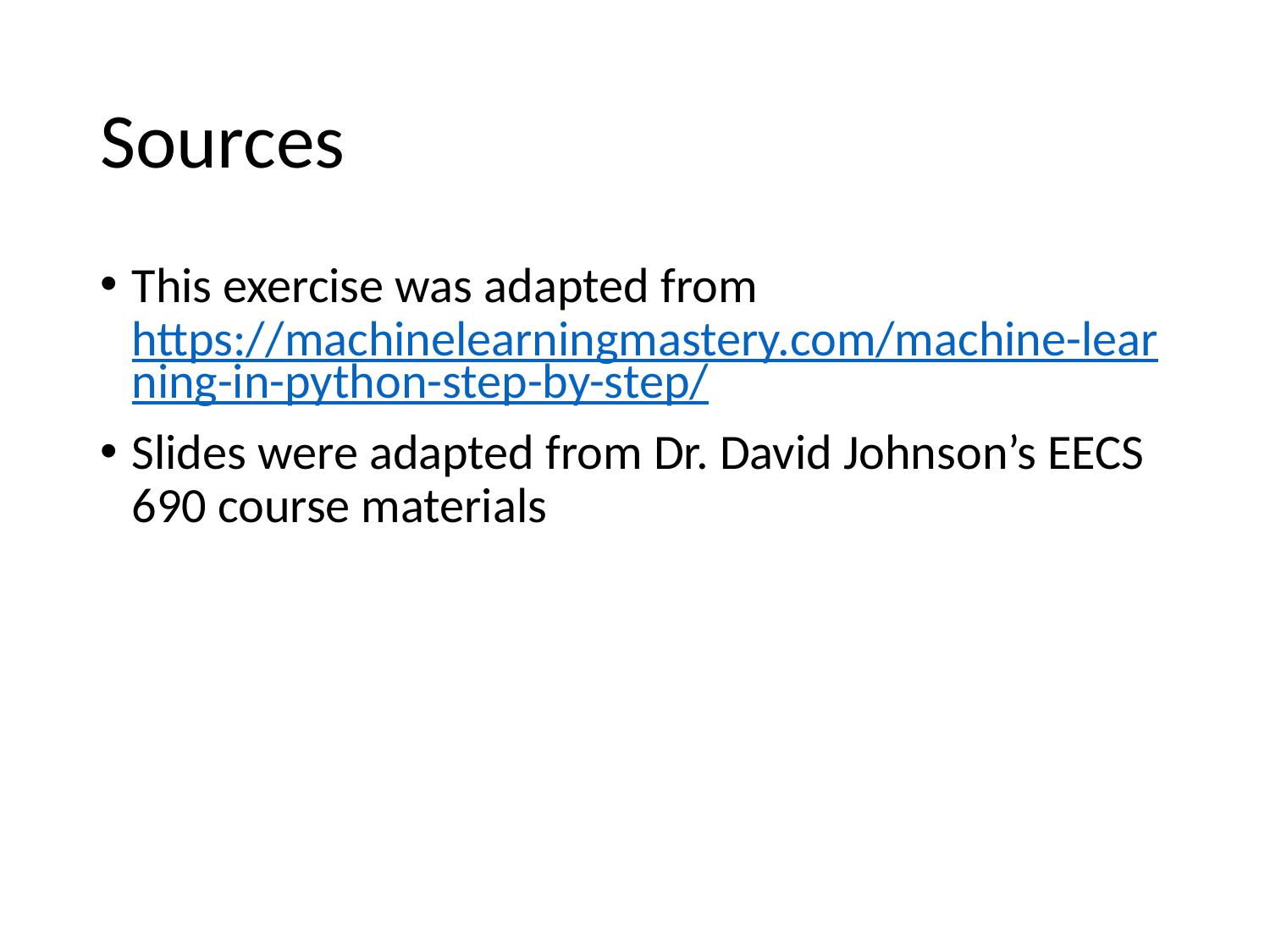

# Sources
This exercise was adapted from https://machinelearningmastery.com/machine-learning-in-python-step-by-step/
Slides were adapted from Dr. David Johnson’s EECS 690 course materials